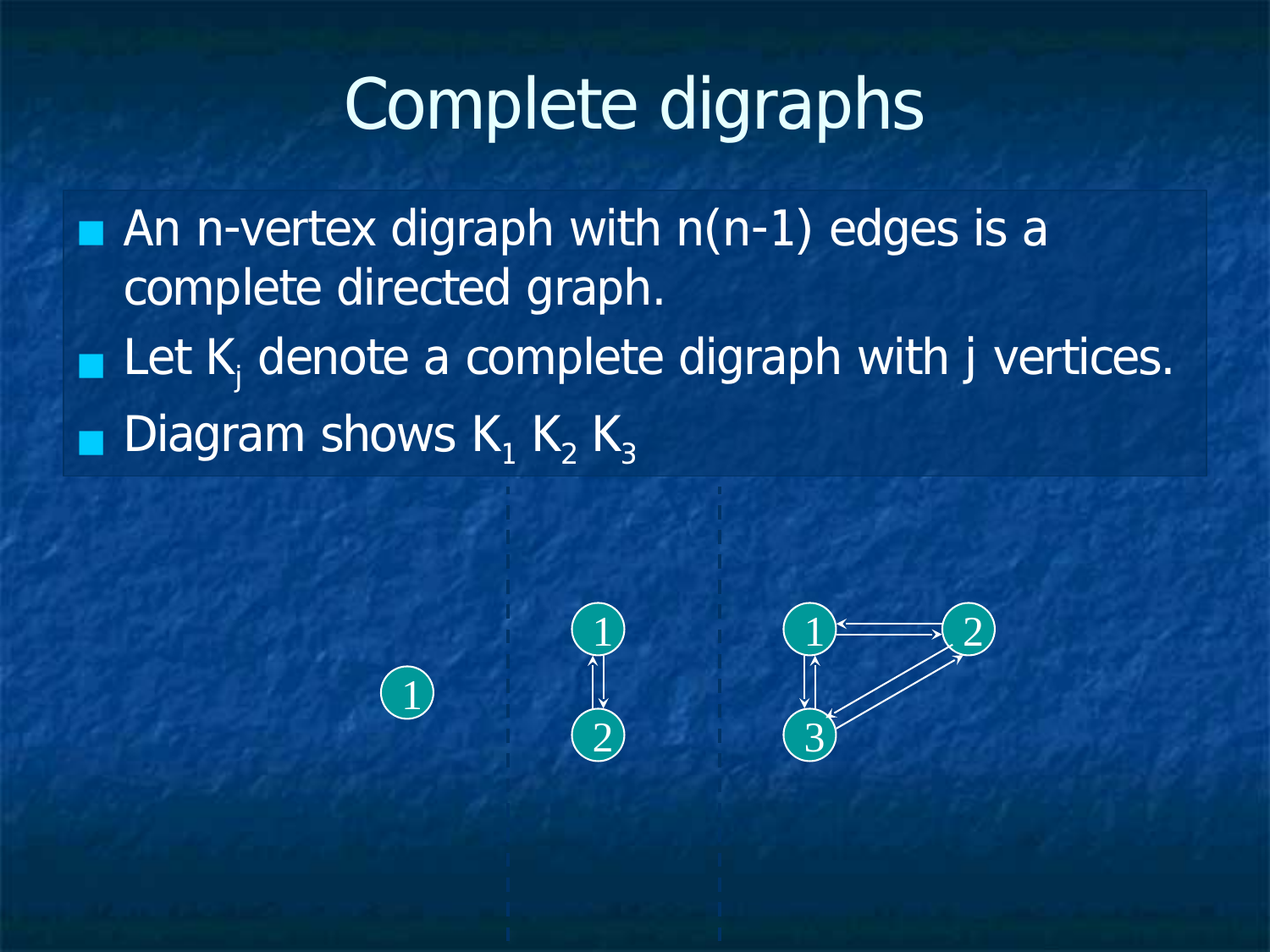

# Complete digraphs
An n-vertex digraph with n(n-1) edges is a complete directed graph.
Let Kj denote a complete digraph with j vertices.
Diagram shows K1 K2 K3
1
1
2
1
2
3